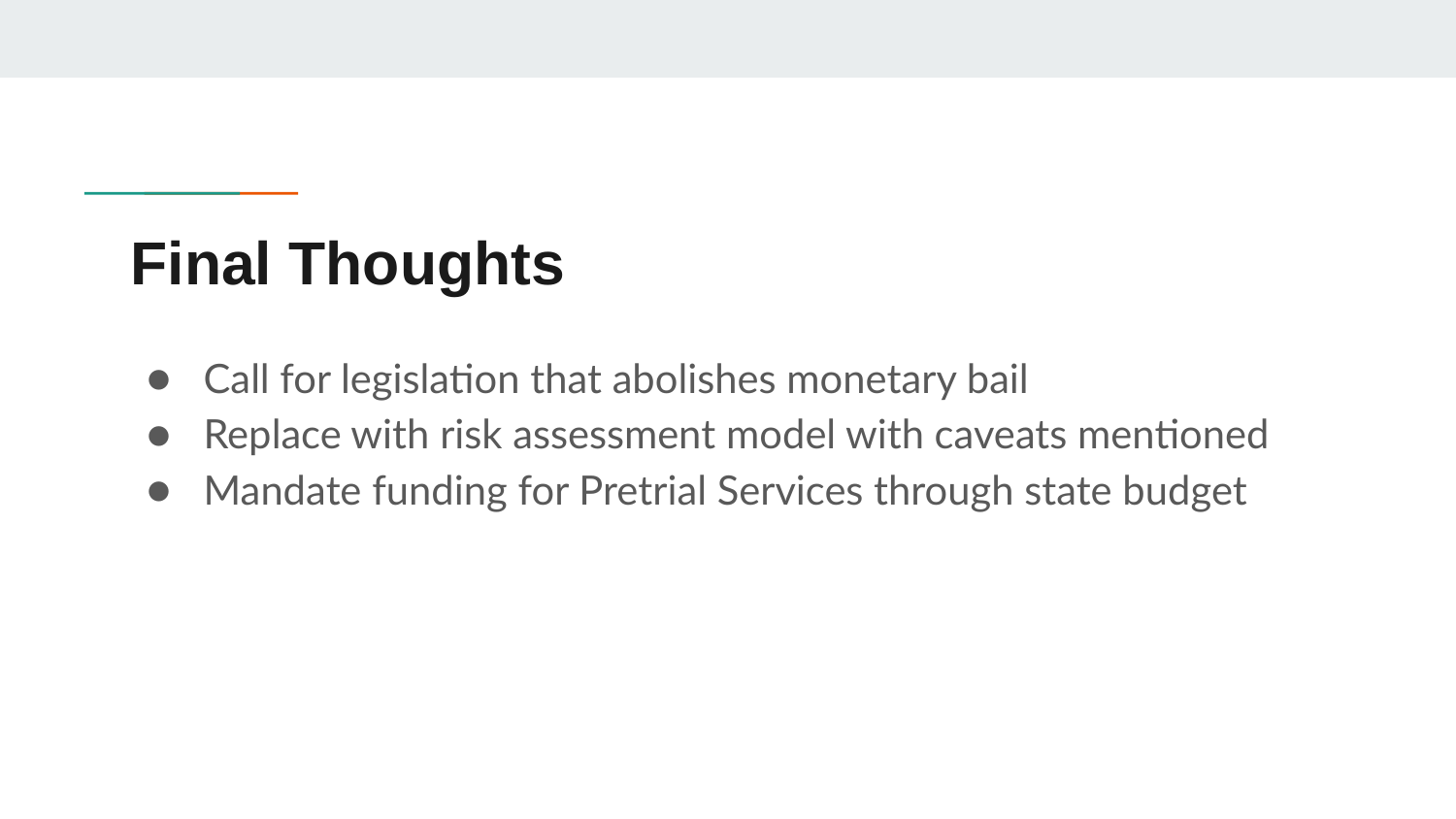

# Final Thoughts
Call for legislation that abolishes monetary bail
Replace with risk assessment model with caveats mentioned
Mandate funding for Pretrial Services through state budget